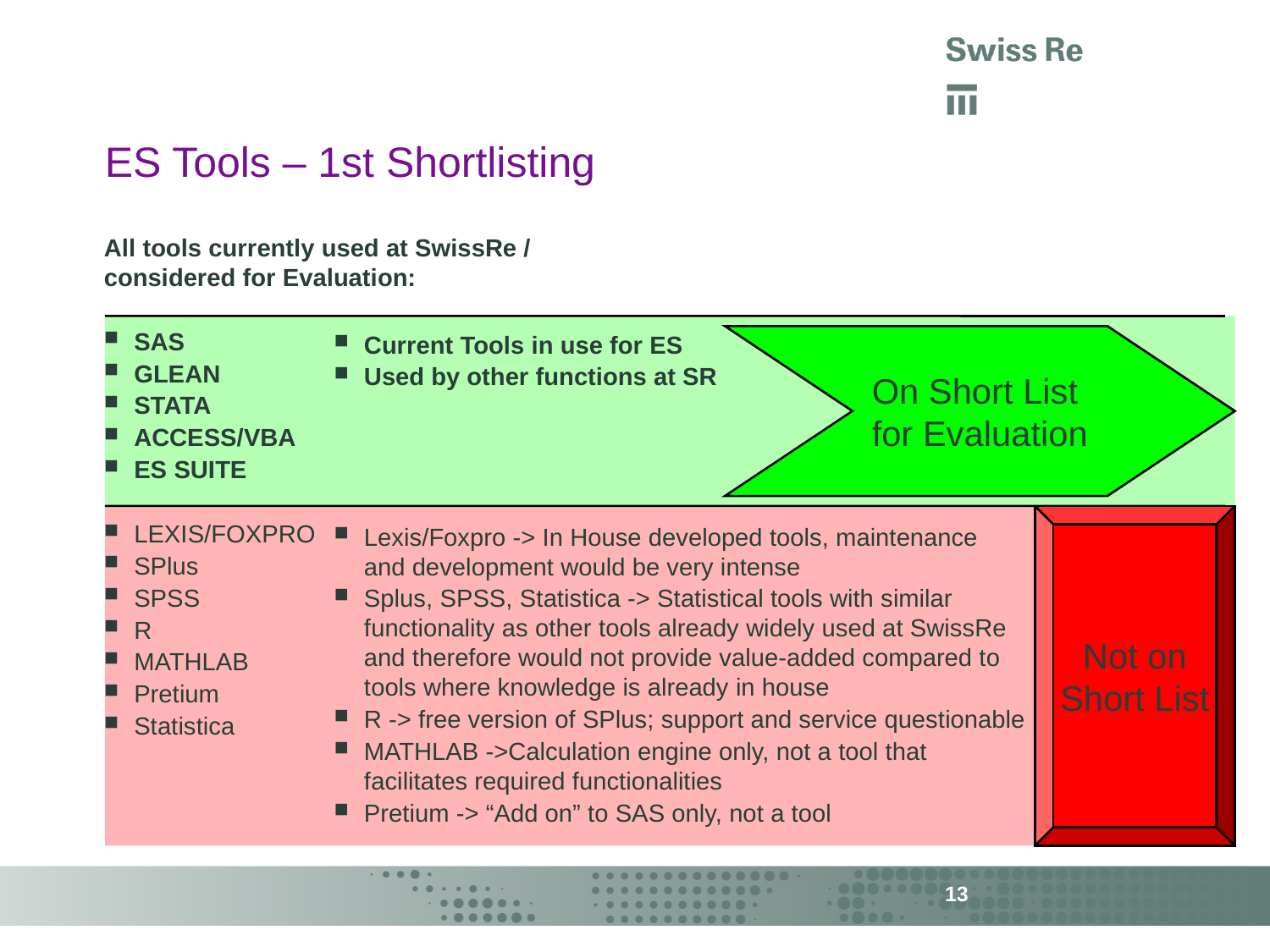

# ES Tools – 1st Shortlisting
All tools currently used at SwissRe / considered for Evaluation:

SAS
GLEAN
STATA
ACCESS/VBA
ES SUITE

LEXIS/FOXPRO
SPlus
SPSS
R
MATHLAB
Pretium
Statistica

Current Tools in use for ES
Used by other functions at SR

Lexis/Foxpro -> In House developed tools, maintenance and development would be very intense
Splus, SPSS, Statistica -> Statistical tools with similar functionality as other tools already widely used at SwissRe and therefore would not provide value-added compared to tools where knowledge is already in house
R -> free version of SPlus; support and service questionable
MATHLAB ->Calculation engine only, not a tool that facilitates required functionalities
Pretium -> “Add on” to SAS only, not a tool

On Short List
for Evaluation

Not on
Short List
13